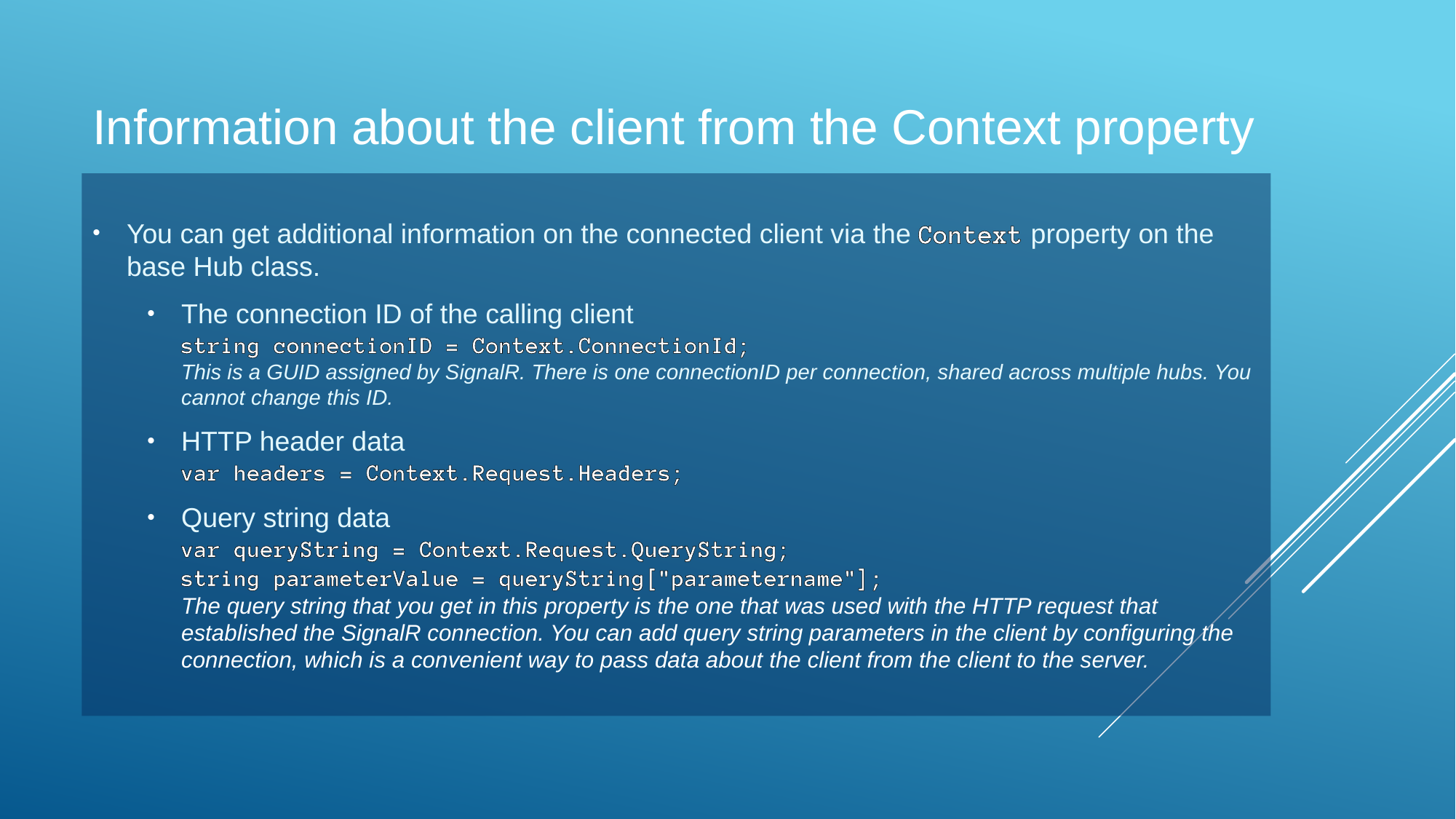

# Information about the client from the Context property
You can get additional information on the connected client via the Context property on the base Hub class.
The connection ID of the calling client
string connectionID = Context.ConnectionId;
This is a GUID assigned by SignalR. There is one connectionID per connection, shared across multiple hubs. You cannot change this ID.
HTTP header data
var headers = Context.Request.Headers;
Query string data
var queryString = Context.Request.QueryString;
string parameterValue = queryString["parametername"];
The query string that you get in this property is the one that was used with the HTTP request that established the SignalR connection. You can add query string parameters in the client by configuring the connection, which is a convenient way to pass data about the client from the client to the server.